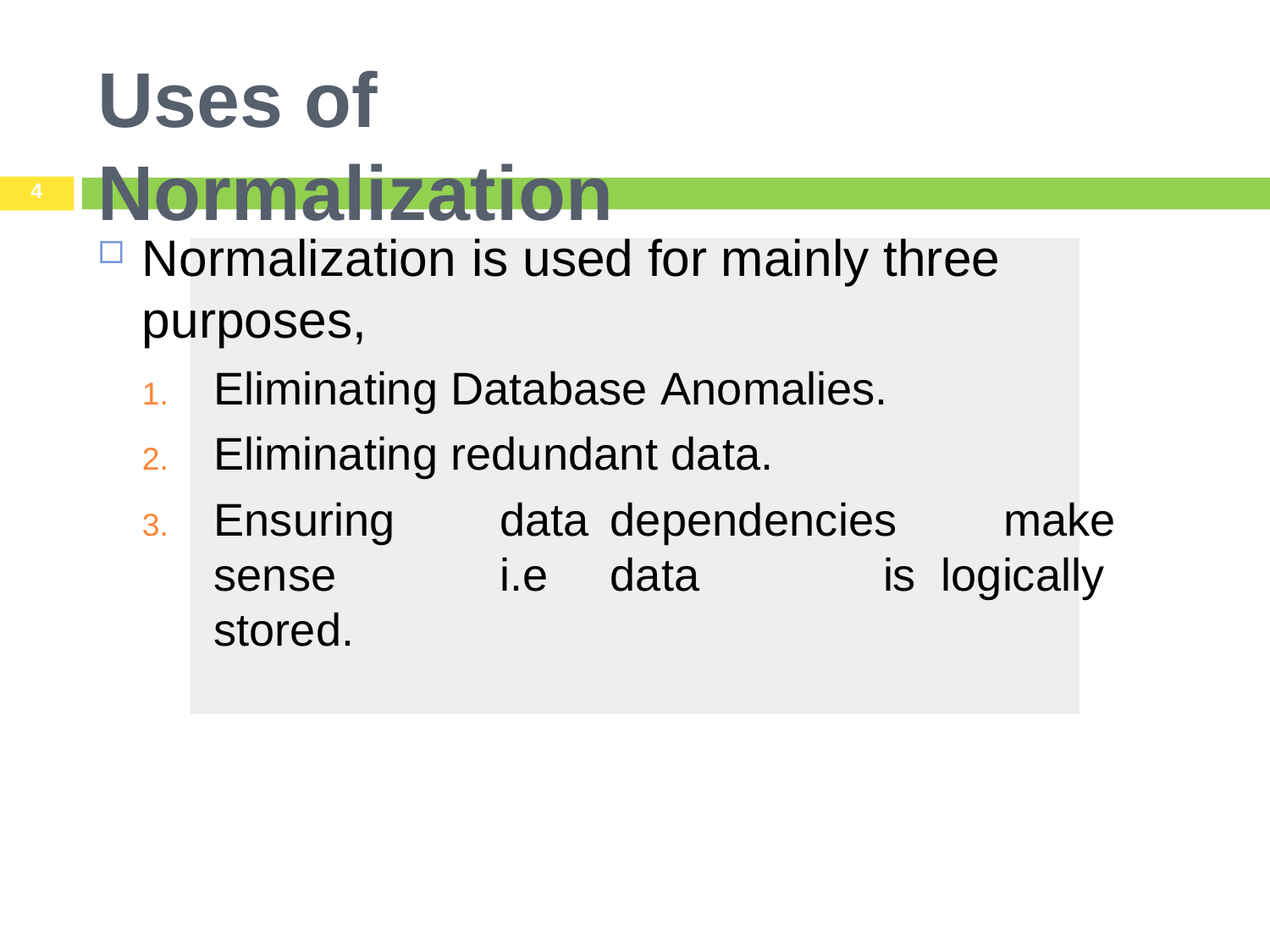

# Uses of Normalization
4

Normalization is used for mainly three purposes,
Eliminating Database Anomalies.
Eliminating redundant data.
Ensuring	data	dependencies	make	sense	i.e	data	is  logically stored.